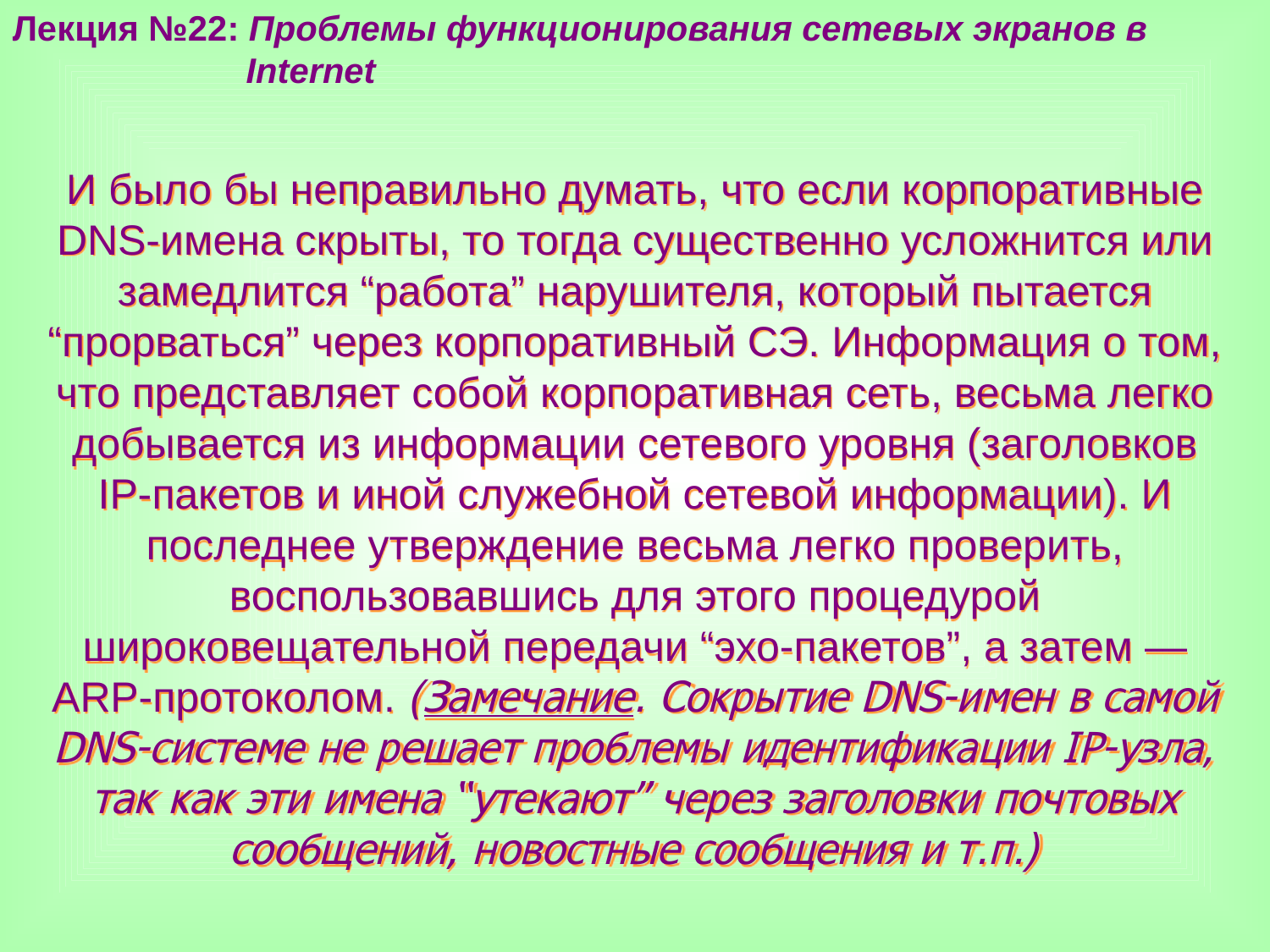

Лекция №22: Проблемы функционирования сетевых экранов в
                        Internet
И было бы неправильно думать, что если корпоративные DNS-имена скрыты, то тогда существенно усложнится или замедлится “работа” нарушителя, который пытается “прорваться” через корпоративный СЭ. Информация о том, что представляет собой корпоративная сеть, весьма легко добывается из информации сетевого уровня (заголовков IP-пакетов и иной служебной сетевой информации). И последнее утверждение весьма легко проверить, воспользовавшись для этого процедурой широковещательной передачи “эхо-пакетов”, а затем — ARP-протоколом. (Замечание. Сокрытие DNS-имен в самой DNS-системе не решает проблемы идентификации IP-узла, так как эти имена “утекают” через заголовки почтовых сообщений, новостные сообщения и т.п.)